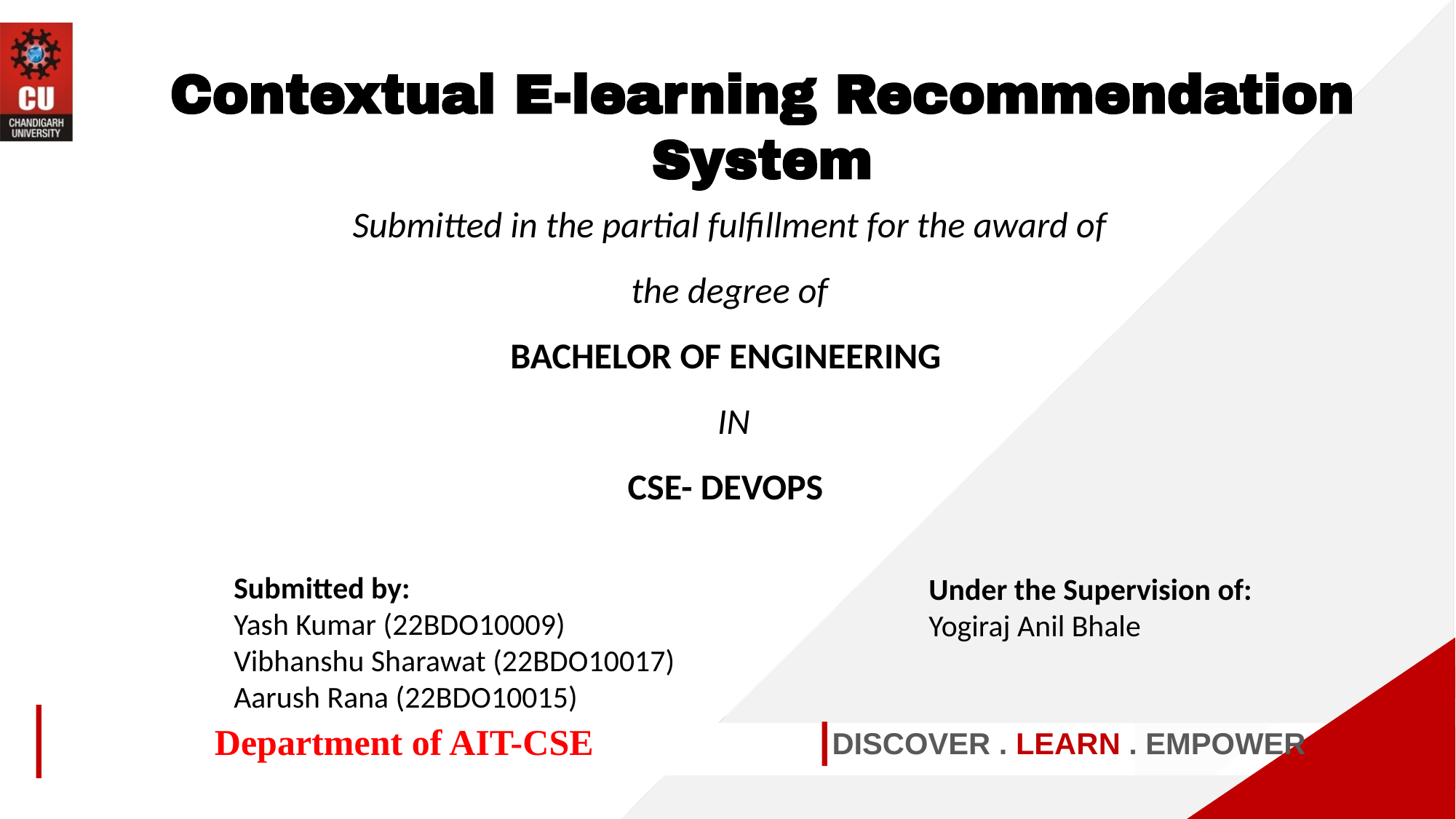

Contextual E-learning Recommendation System
Submitted in the partial fulfillment for the award of the degree of
BACHELOR OF ENGINEERING
 IN
CSE- DEVOPS
Submitted by:
Yash Kumar (22BDO10009)
Vibhanshu Sharawat (22BDO10017)
Aarush Rana (22BDO10015)

Under the Supervision of:
Yogiraj Anil Bhale

Department of AIT-CSE
DISCOVER . LEARN . EMPOWER

1